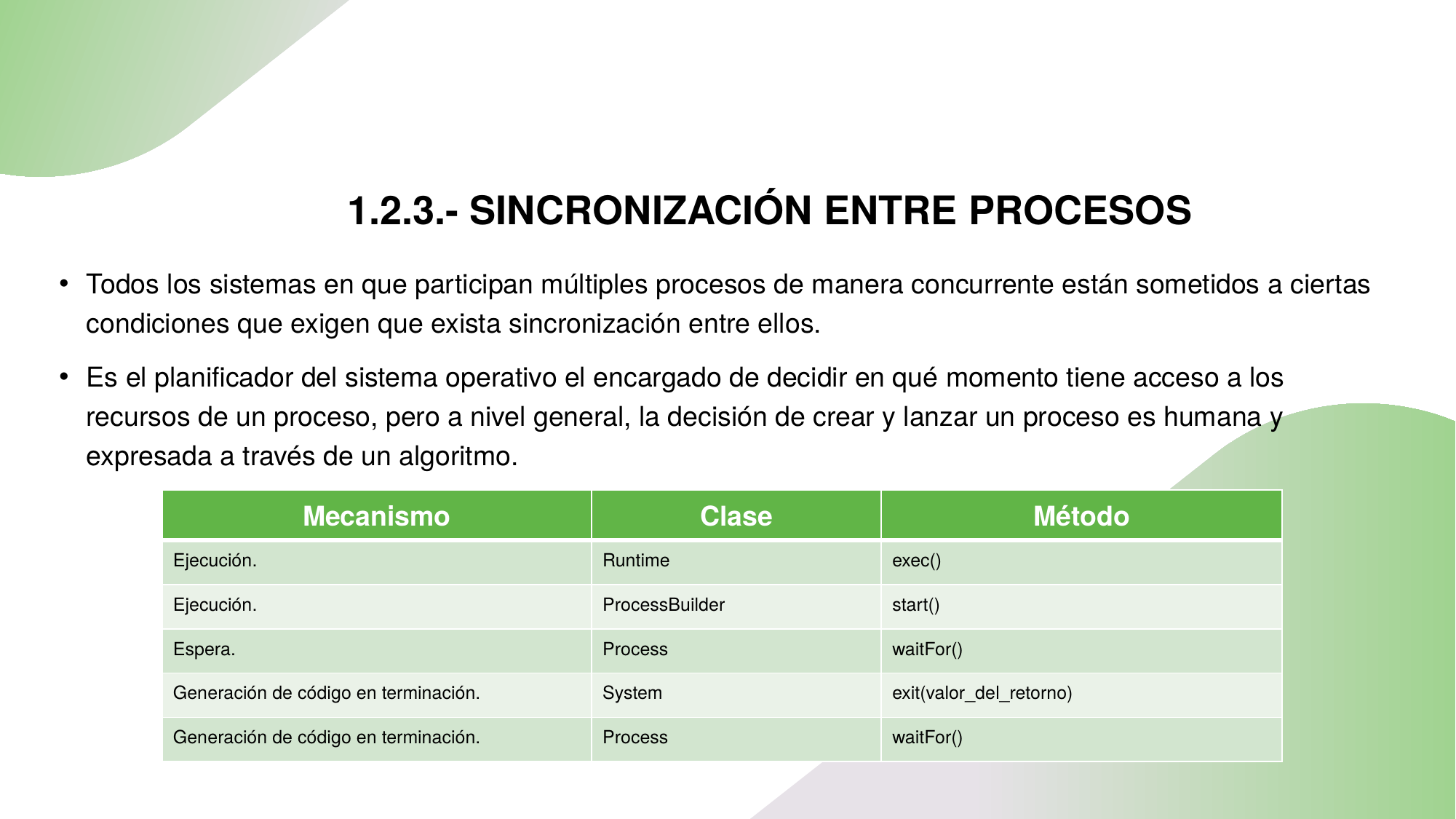

# 1.2.3.- SINCRONIZACIÓN ENTRE PROCESOS
Todos los sistemas en que participan múltiples procesos de manera concurrente están sometidos a ciertas condiciones que exigen que exista sincronización entre ellos.
Es el planificador del sistema operativo el encargado de decidir en qué momento tiene acceso a los recursos de un proceso, pero a nivel general, la decisión de crear y lanzar un proceso es humana y expresada a través de un algoritmo.

| Mecanismo | Clase | Método |
| --- | --- | --- |
| Ejecución. | Runtime | exec() |
| Ejecución. | ProcessBuilder | start() |
| Espera. | Process | waitFor() |
| Generación de código en terminación. | System | exit(valor\_del\_retorno) |
| Generación de código en terminación. | Process | waitFor() |